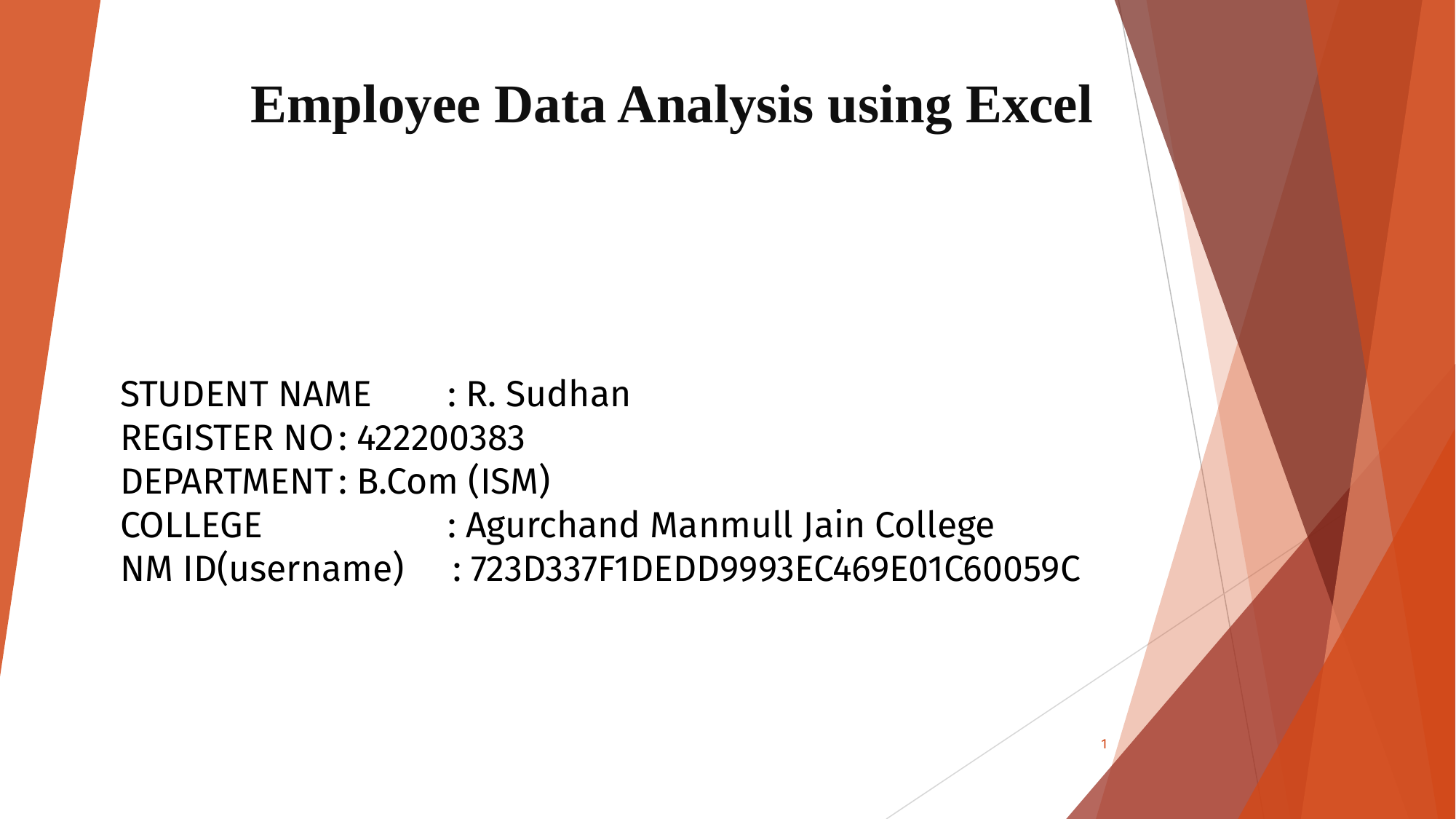

# Employee Data Analysis using Excel
STUDENT NAME	: R. Sudhan
REGISTER NO	: 422200383
DEPARTMENT	: B.Com (ISM)
COLLEGE		: Agurchand Manmull Jain College
NM ID(username)     : 723D337F1DEDD9993EC469E01C60059C
1